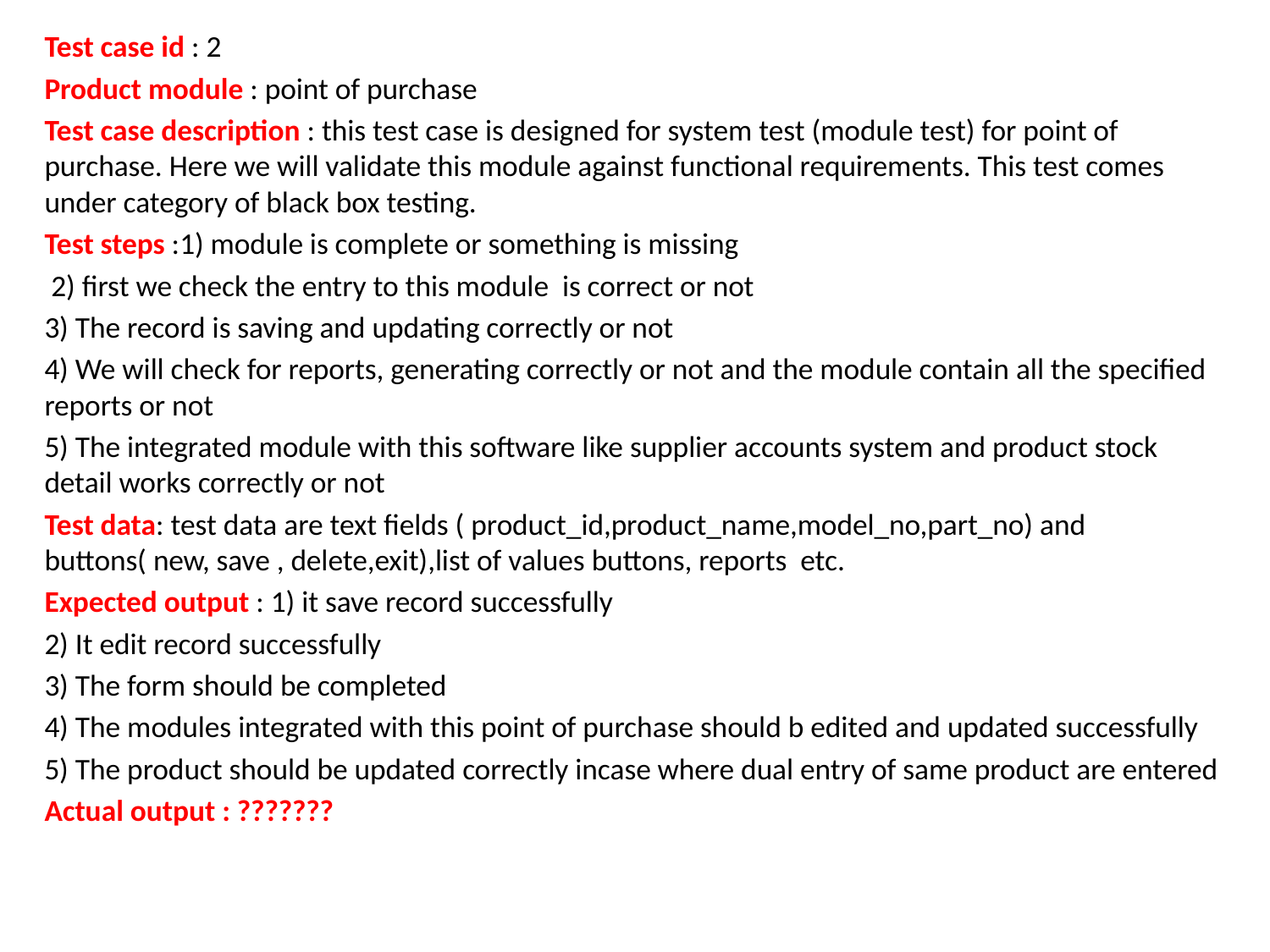

Test case id : 2
Product module : point of purchase
Test case description : this test case is designed for system test (module test) for point of purchase. Here we will validate this module against functional requirements. This test comes under category of black box testing.
Test steps :1) module is complete or something is missing
 2) first we check the entry to this module  is correct or not
3) The record is saving and updating correctly or not
4) We will check for reports, generating correctly or not and the module contain all the specified reports or not
5) The integrated module with this software like supplier accounts system and product stock detail works correctly or not
Test data: test data are text fields ( product_id,product_name,model_no,part_no) and buttons( new, save , delete,exit),list of values buttons, reports  etc.
Expected output : 1) it save record successfully
2) It edit record successfully
3) The form should be completed
4) The modules integrated with this point of purchase should b edited and updated successfully
5) The product should be updated correctly incase where dual entry of same product are entered
Actual output : ???????
#